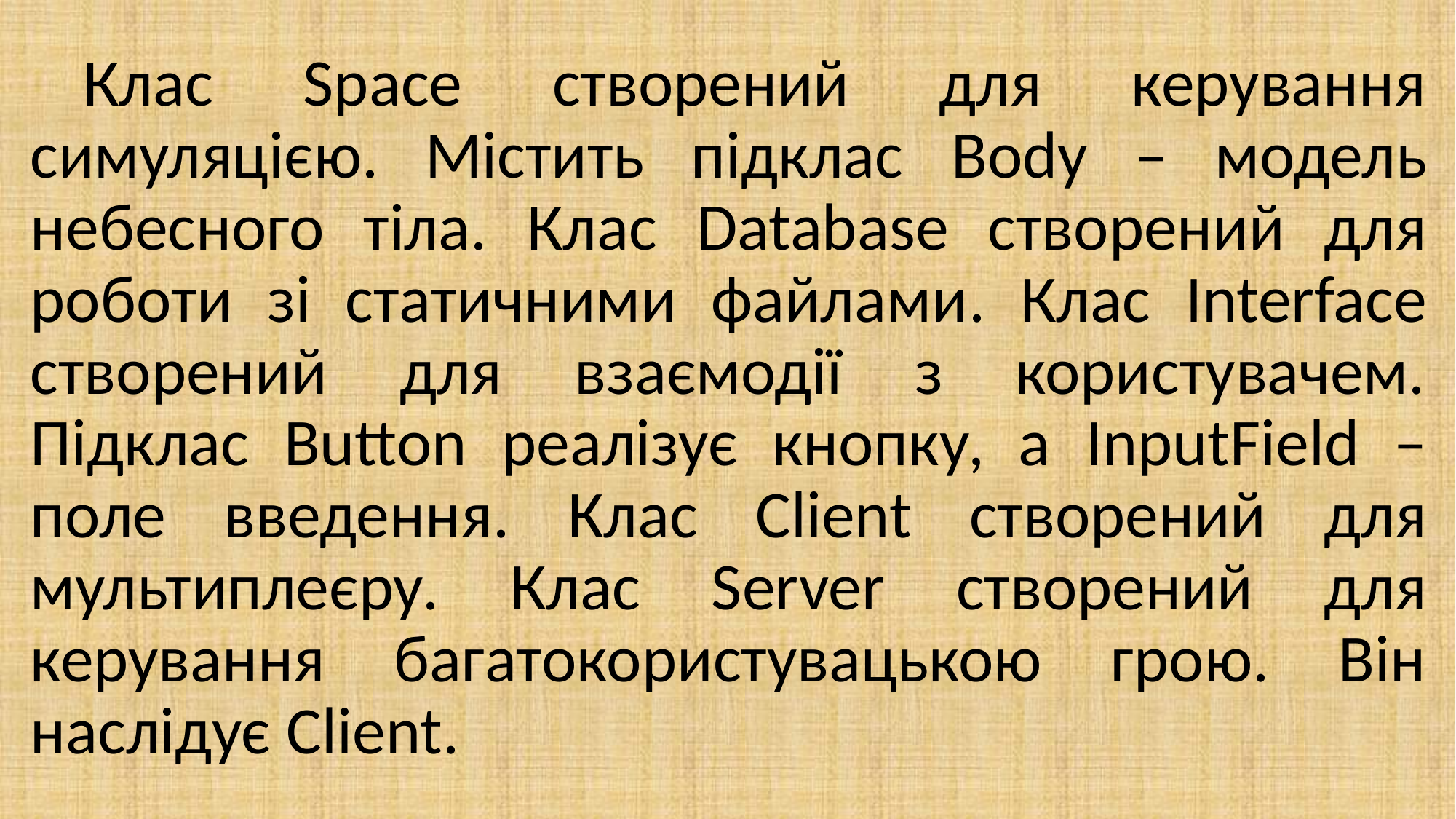

# Клас Space створений для керування симуляцією. Містить підклас Body – модель небесного тіла. Клас Database створений для роботи зі статичними файлами. Клас Interface створений для взаємодії з користувачем. Підклас Button реалізує кнопку, а InputField – поле введення. Клас Client створений для мультиплеєру. Клас Server створений для керування багатокористувацькою грою. Він наслідує Client.